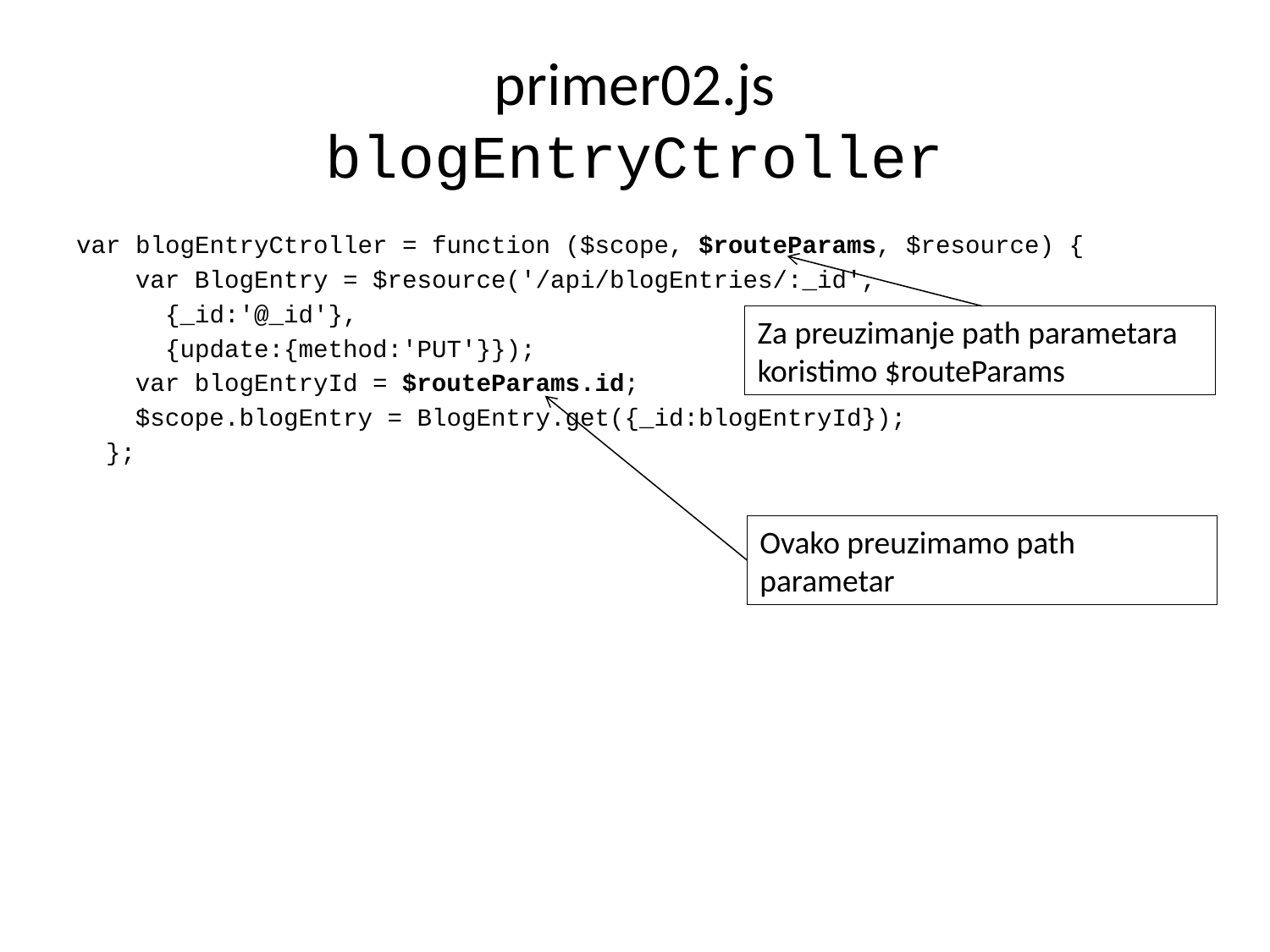

# primer02.js blogEntryCtroller
var blogEntryCtroller = function ($scope, $routeParams, $resource) {
    var BlogEntry = $resource('/api/blogEntries/:_id',
      {_id:'@_id'},
      {update:{method:'PUT'}});
    var blogEntryId = $routeParams.id;
    $scope.blogEntry = BlogEntry.get({_id:blogEntryId});
  };
Za preuzimanje path parametara koristimo $routeParams
Ovako preuzimamo path parametar